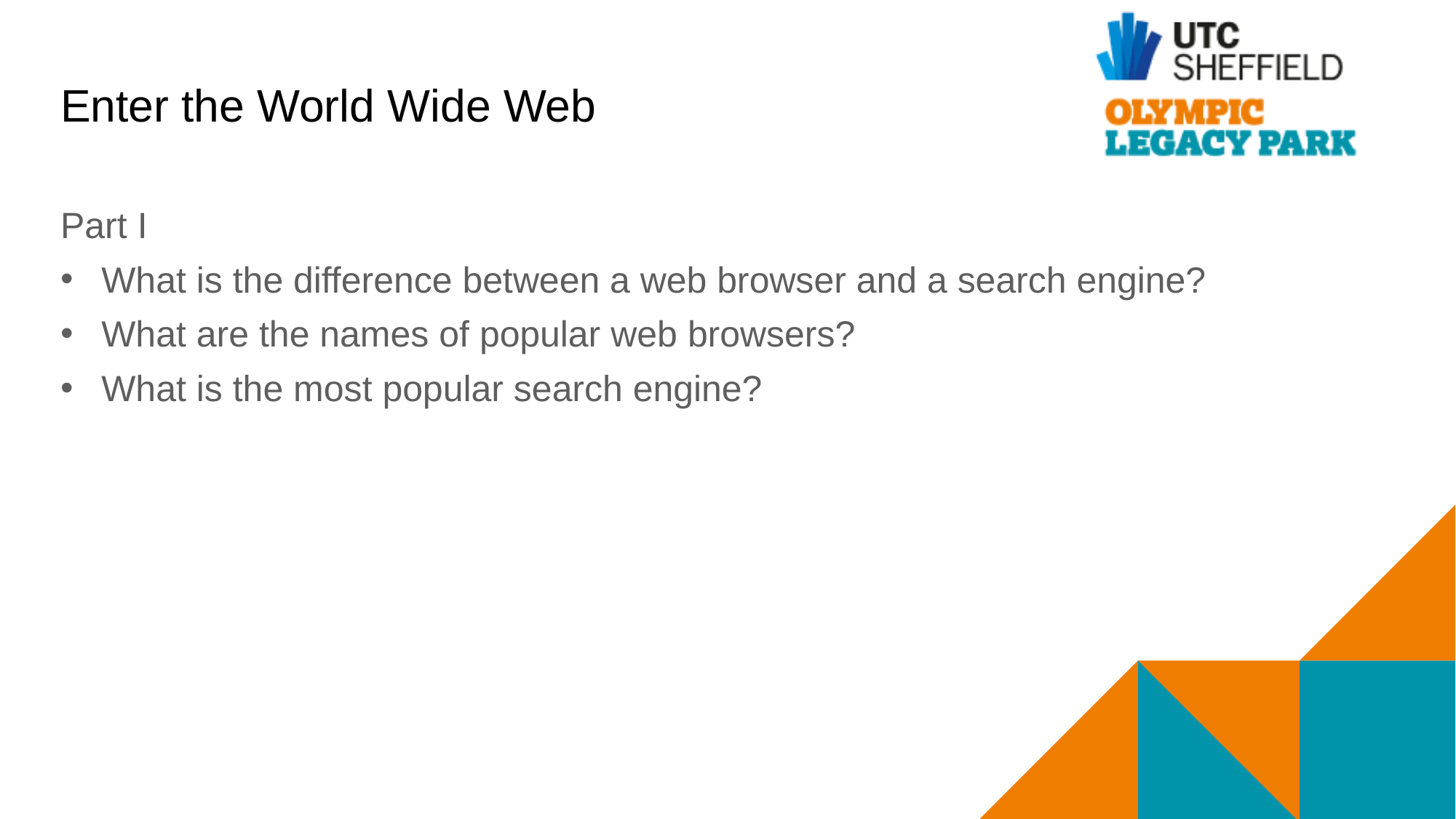

# Enter the World Wide Web
Part I
What is the difference between a web browser and a search engine?
What are the names of popular web browsers?
What is the most popular search engine?